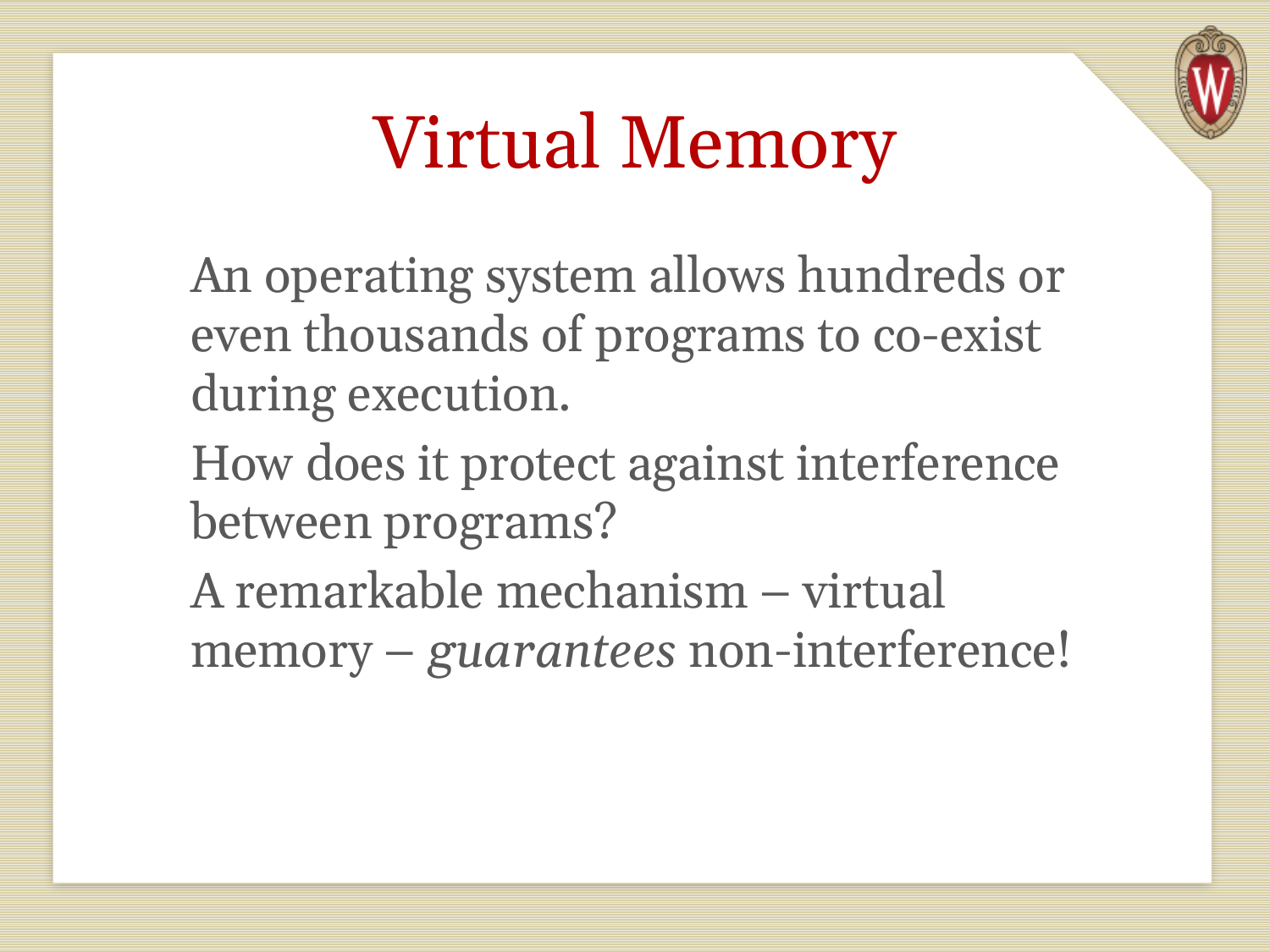

# Virtual Memory
An operating system allows hundreds or even thousands of programs to co-exist during execution.
How does it protect against interference between programs?
A remarkable mechanism – virtual memory – guarantees non-interference!